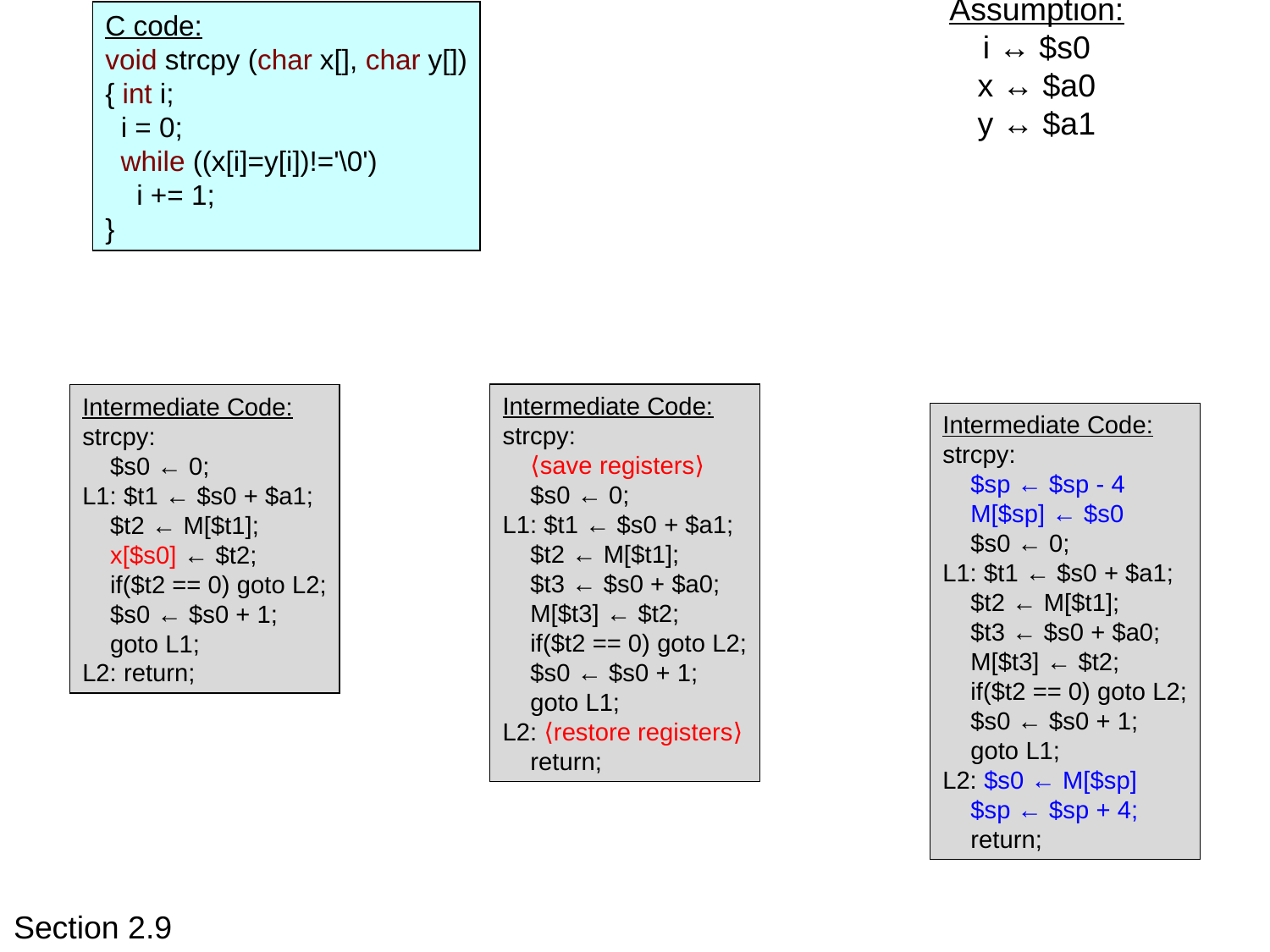

C code:
void strcpy (char x[], char y[])
{ int i;
  i = 0;
  while ((x[i]=y[i])!='\0')
    i += 1;
}
Assumption:
i ↔ $s0
x ↔ $a0
y ↔ $a1
Intermediate Code:
strcpy:
    $s0 ← 0;
L1: $t1 ← $s0 + $a1;
    $t2 ← M[$t1];
    $t3 ← $s0 + $a0;
    M[$t3] ← $t2;
    if($t2 == 0) goto L2;
    $s0 ← $s0 + 1;
    goto L1;
L2: return;
Intermediate Code:
strcpy:
    ⟨save registers⟩
    $s0 ← 0;
L1: $t1 ← $s0 + $a1;
    $t2 ← M[$t1];
    $t3 ← $s0 + $a0;
    M[$t3] ← $t2;
    if($t2 == 0) goto L2;
    $s0 ← $s0 + 1;
    goto L1;
L2: ⟨restore registers⟩
    return;
Intermediate Code:
strcpy:
    $s0 ← 0;
L1: $t1 ← $s0 + $a1;
    $t2 ← M[$t1];
    x[$s0] ← $t2;
    if($t2 == 0) goto L2;
    $s0 ← $s0 + 1;
    goto L1;
L2: return;
Intermediate Code:
strcpy:
    $sp ← $sp - 4
    M[$sp] ← $s0
    $s0 ← 0;
L1: $t1 ← $s0 + $a1;
    $t2 ← M[$t1];
    $t3 ← $s0 + $a0;
    M[$t3] ← $t2;
    if($t2 == 0) goto L2;
    $s0 ← $s0 + 1;
    goto L1;
L2: $s0 ← M[$sp]
    $sp ← $sp + 4;
    return;
Section 2.9